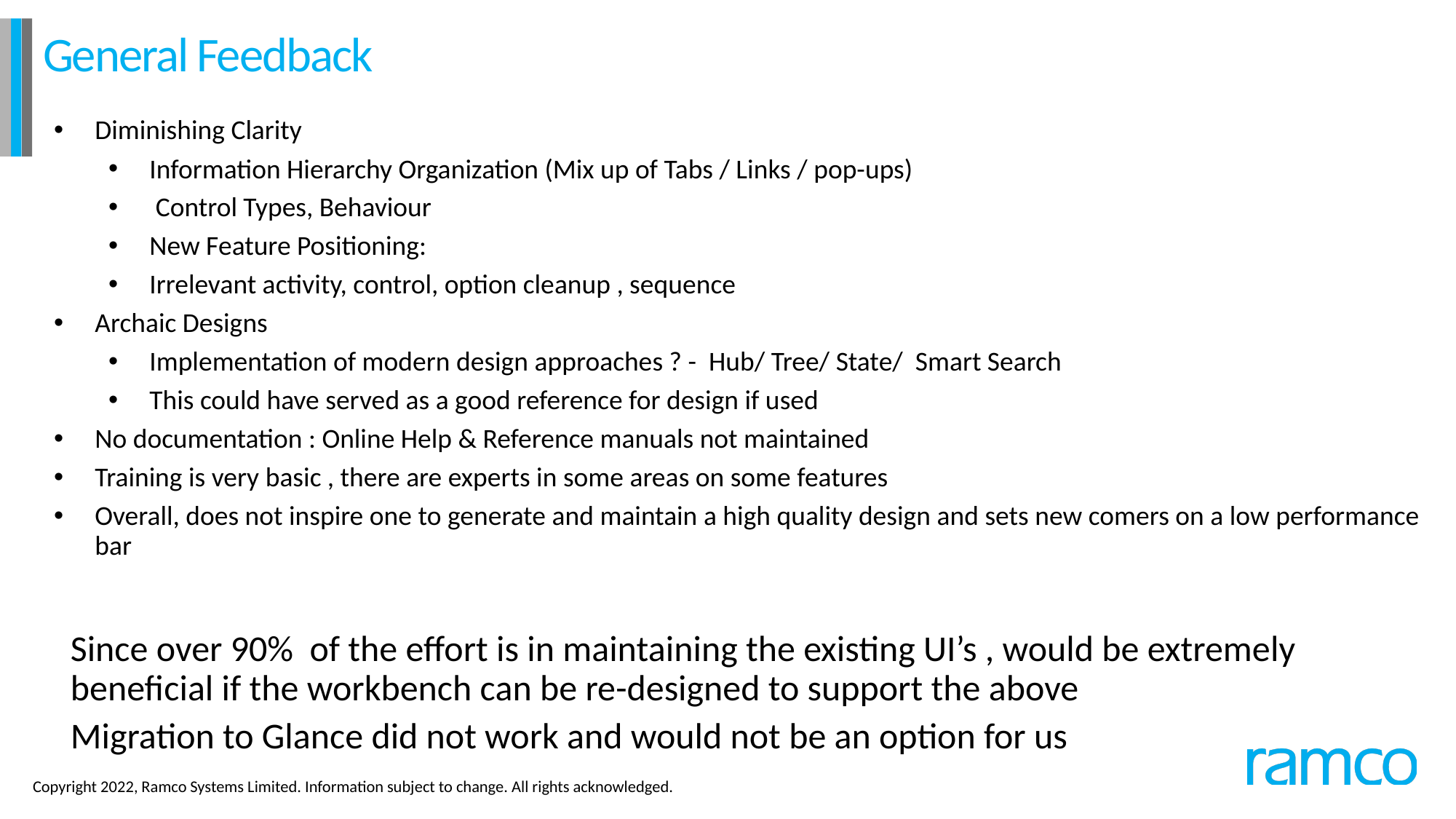

# General Feedback
Diminishing Clarity
Information Hierarchy Organization (Mix up of Tabs / Links / pop-ups)
 Control Types, Behaviour
New Feature Positioning:
Irrelevant activity, control, option cleanup , sequence
Archaic Designs
Implementation of modern design approaches ? -  Hub/ Tree/ State/  Smart Search
This could have served as a good reference for design if used
No documentation : Online Help & Reference manuals not maintained
Training is very basic , there are experts in some areas on some features
Overall, does not inspire one to generate and maintain a high quality design and sets new comers on a low performance bar
Since over 90%  of the effort is in maintaining the existing UI’s , would be extremely beneficial if the workbench can be re-designed to support the above
Migration to Glance did not work and would not be an option for us